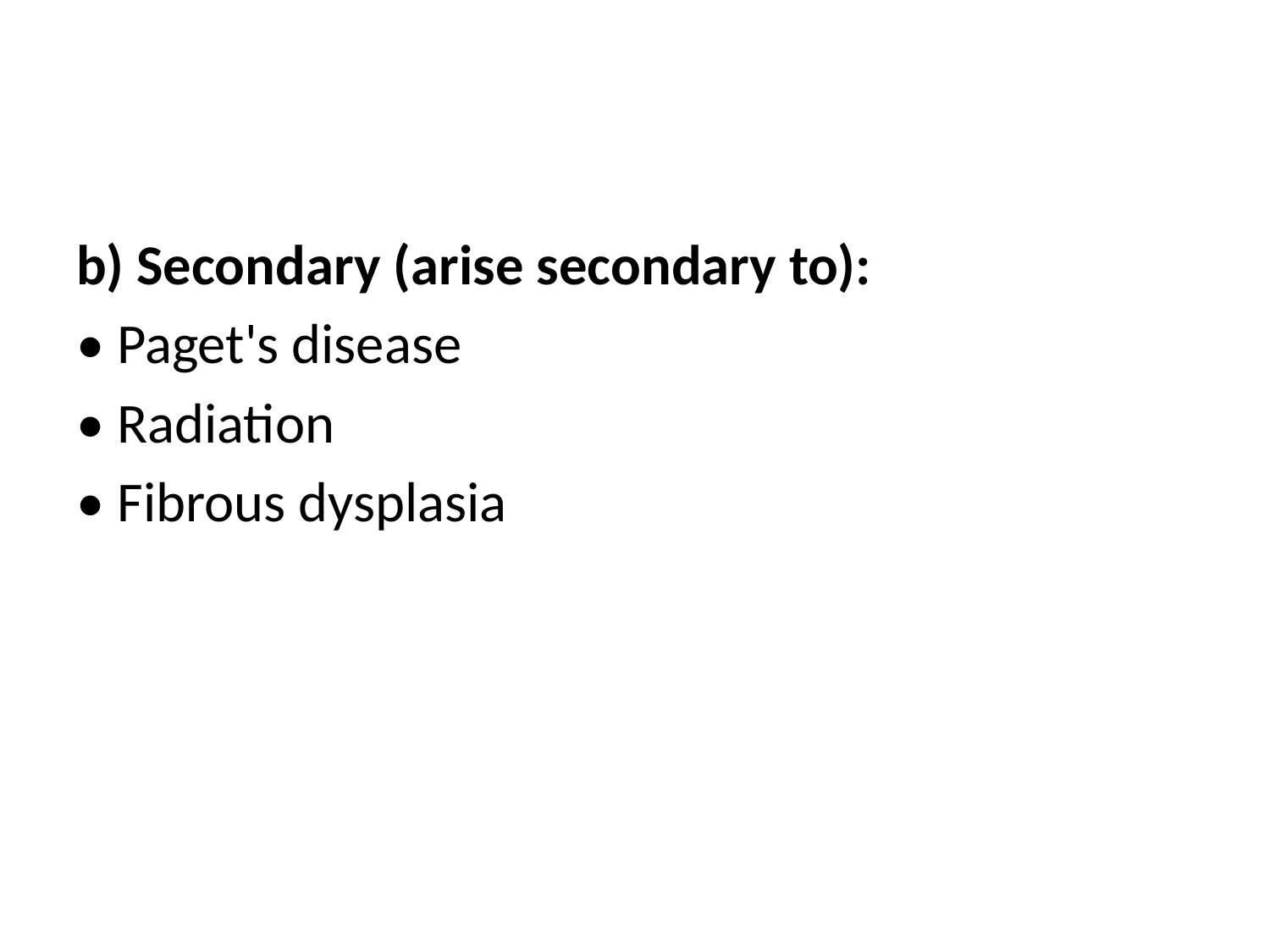

#
b) Secondary (arise secondary to):
• Paget's disease
• Radiation
• Fibrous dysplasia